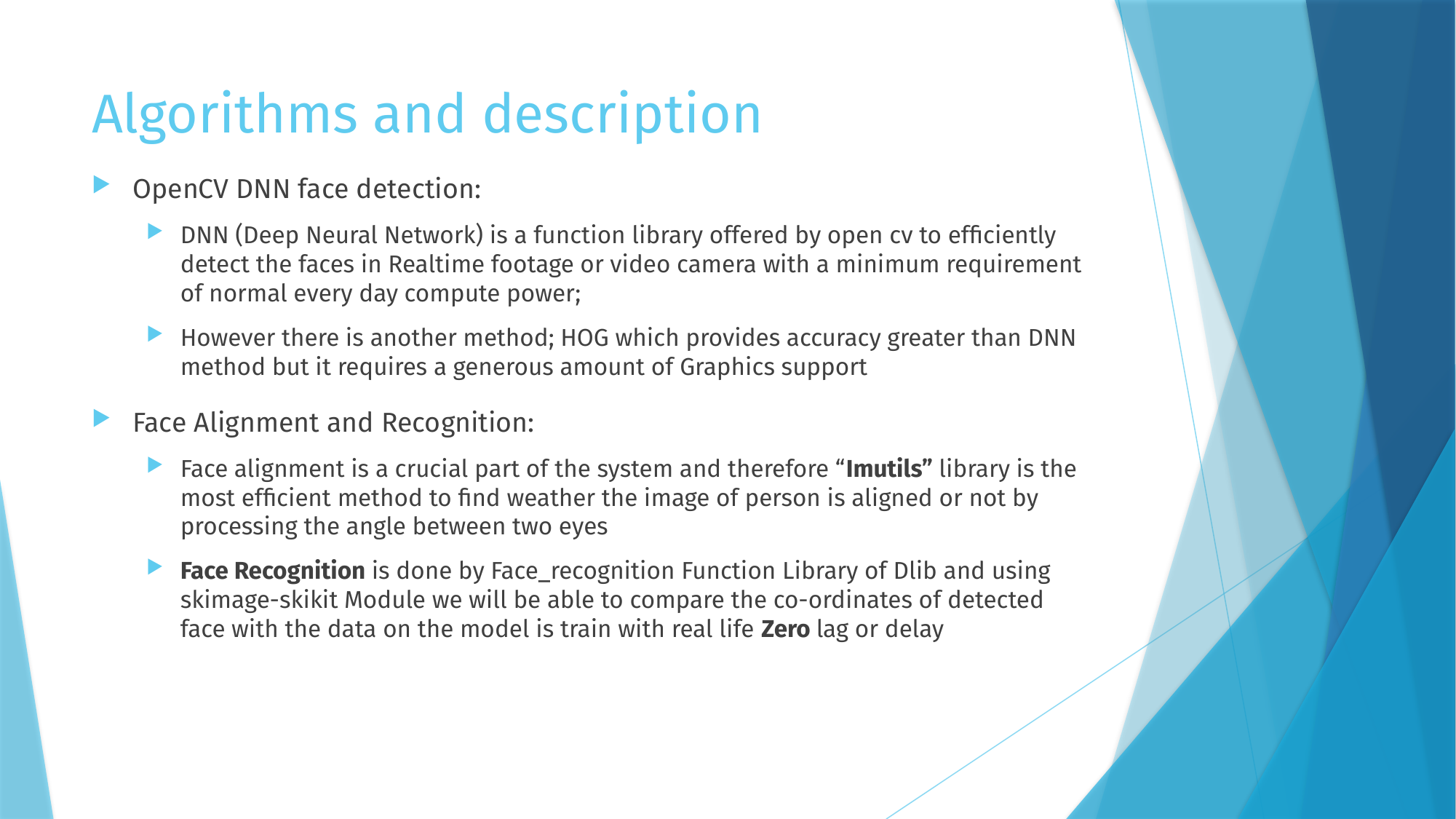

# Algorithms and description
OpenCV DNN face detection:
DNN (Deep Neural Network) is a function library offered by open cv to efficiently  detect the faces in Realtime footage or video camera with a minimum requirement of normal every day compute power;
However there is another method; HOG which provides accuracy greater than DNN method but it requires a generous amount of Graphics support

Face Alignment and Recognition:
Face alignment is a crucial part of the system and therefore “Imutils” library is the most efficient method to find weather the image of person is aligned or not by processing the angle between two eyes
Face Recognition is done by Face_recognition Function Library of Dlib and using skimage-skikit Module we will be able to compare the co-ordinates of detected face with the data on the model is train with real life Zero lag or delay